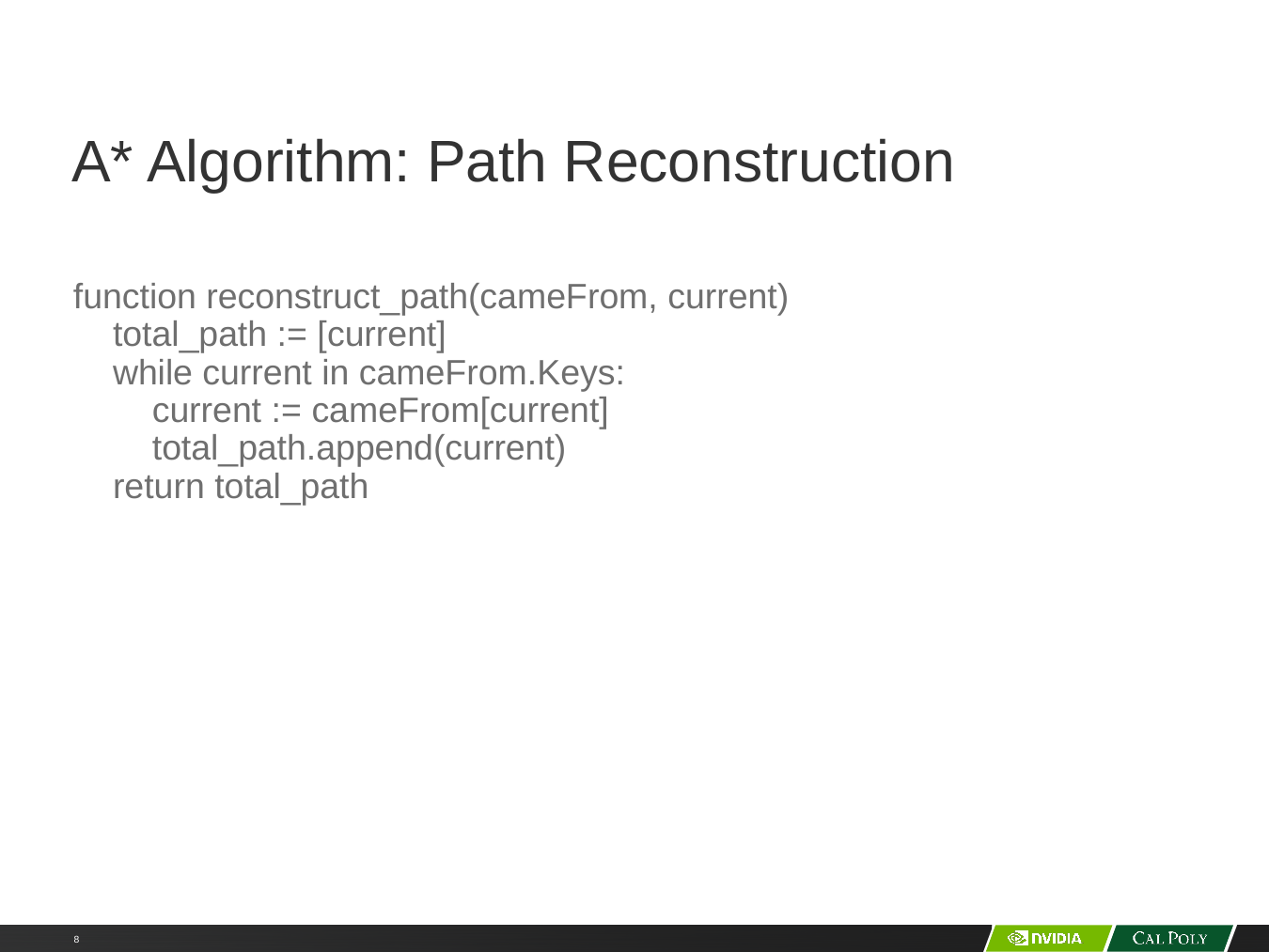

# A* Algorithm: Path Reconstruction
function reconstruct_path(cameFrom, current)
    total_path := [current]
    while current in cameFrom.Keys:
        current := cameFrom[current]
        total_path.append(current)
    return total_path